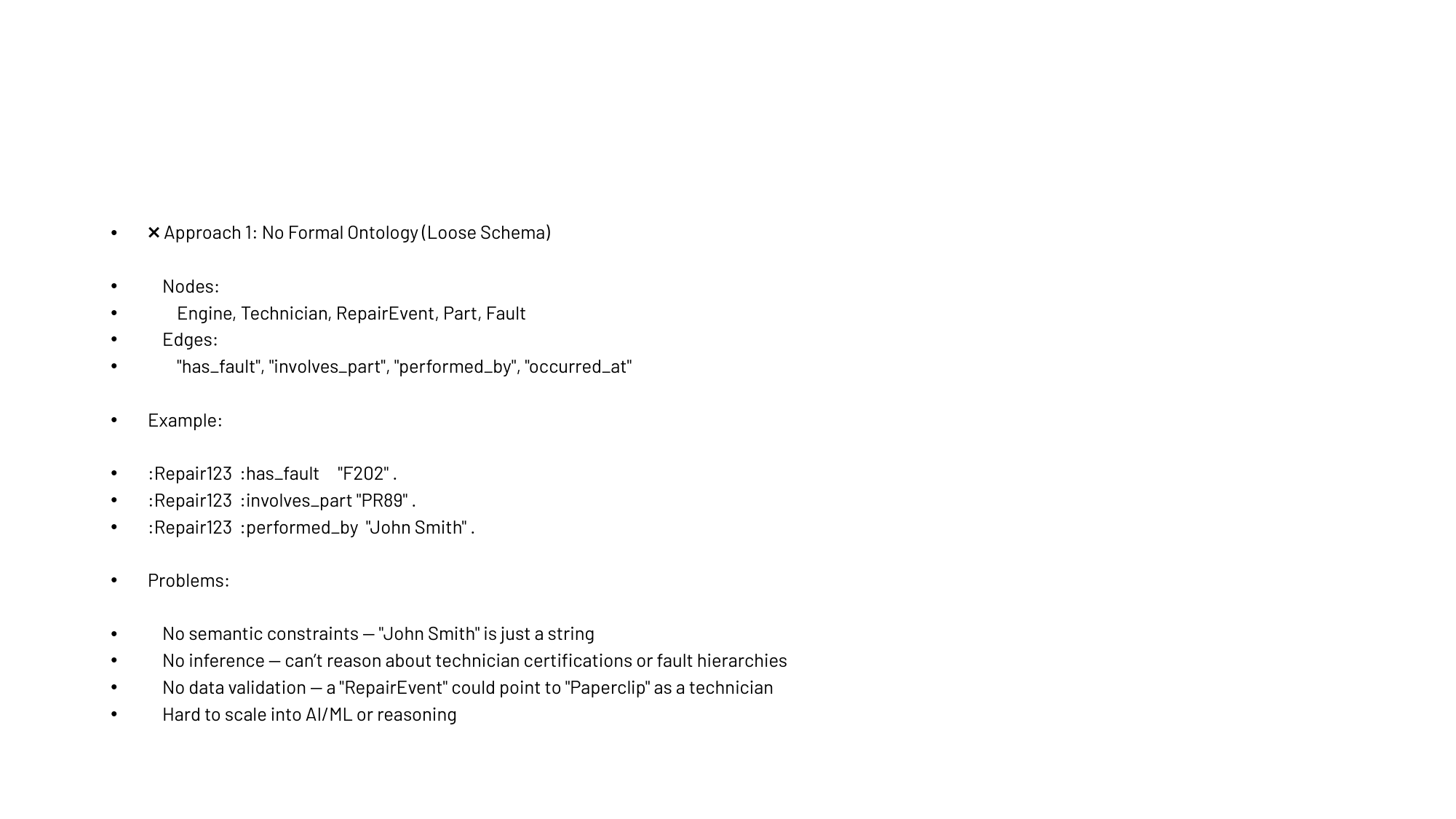

#
❌ Approach 1: No Formal Ontology (Loose Schema)

    Nodes:
        Engine, Technician, RepairEvent, Part, Fault
    Edges:
        "has_fault", "involves_part", "performed_by", "occurred_at"

Example:

:Repair123  :has_fault     "F202" .
:Repair123  :involves_part "PR89" .
:Repair123  :performed_by  "John Smith" .

Problems:

    No semantic constraints — "John Smith" is just a string
    No inference — can’t reason about technician certifications or fault hierarchies
    No data validation — a "RepairEvent" could point to "Paperclip" as a technician
    Hard to scale into AI/ML or reasoning